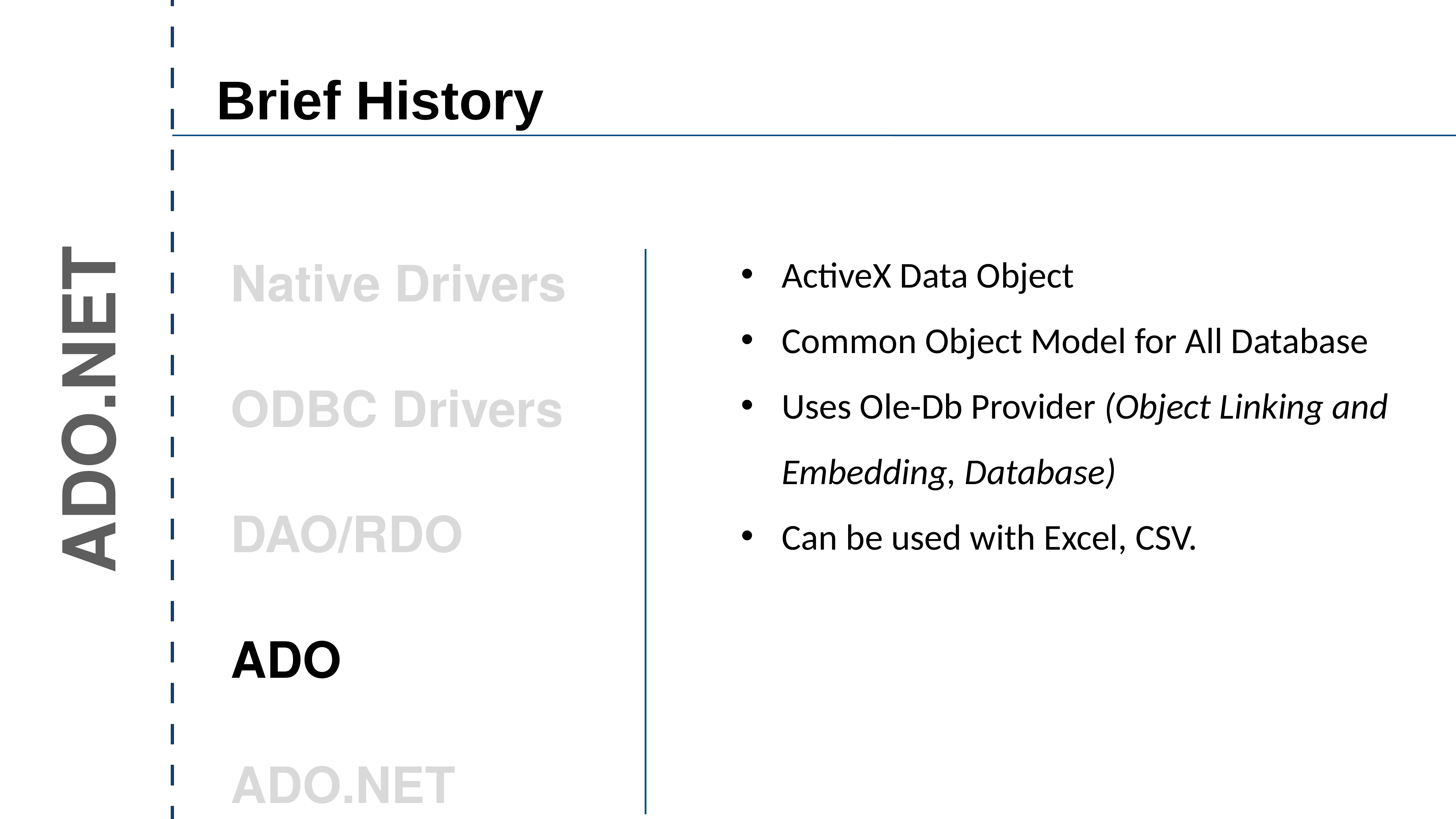

Brief History

Native Drivers
ODBC Drivers
DAO/RDO
ADO
ADO.NET
ActiveX Data Object
Common Object Model for All Database
Uses Ole-Db Provider (Object Linking and Embedding, Database)
Can be used with Excel, CSV.
ADO.NET